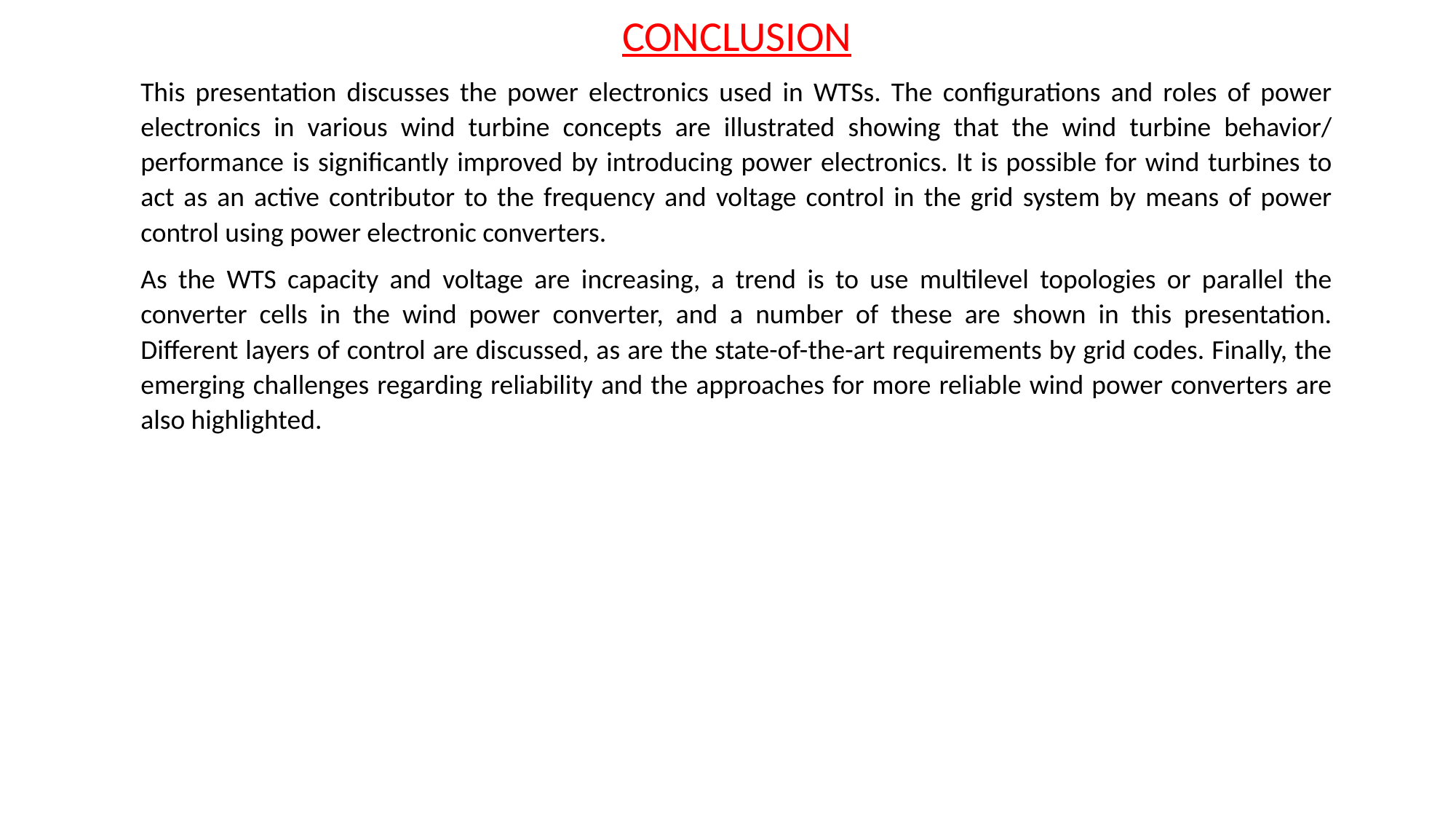

CONCLUSION
This presentation discusses the power electronics used in WTSs. The configurations and roles of power electronics in various wind turbine concepts are illustrated showing that the wind turbine behavior/ performance is significantly improved by introducing power electronics. It is possible for wind turbines to act as an active contributor to the frequency and voltage control in the grid system by means of power control using power electronic converters.
As the WTS capacity and voltage are increasing, a trend is to use multilevel topologies or parallel the converter cells in the wind power converter, and a number of these are shown in this presentation. Different layers of control are discussed, as are the state-of-the-art requirements by grid codes. Finally, the emerging challenges regarding reliability and the approaches for more reliable wind power converters are also highlighted.